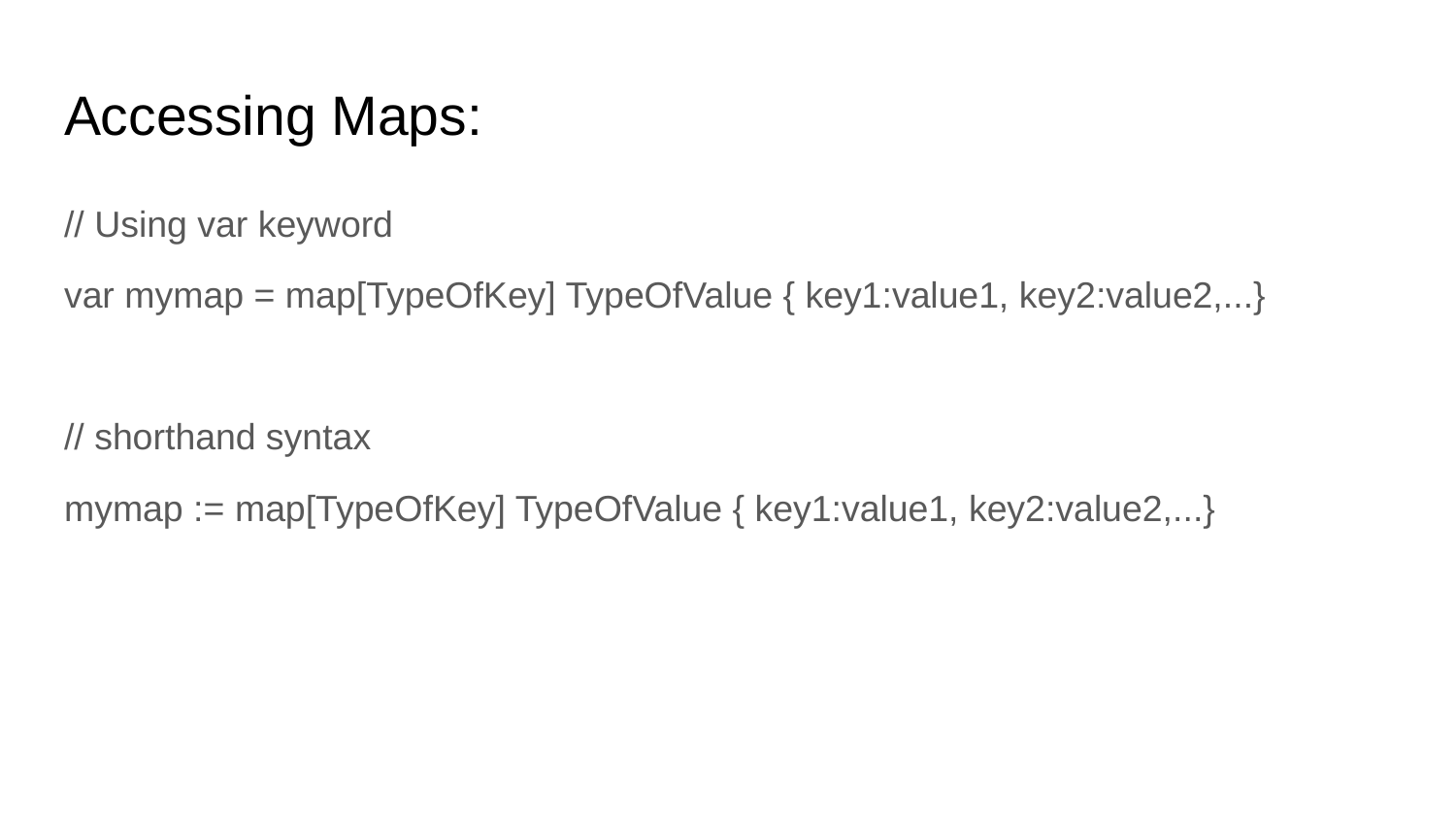

# Accessing Maps:
// Using var keyword
var mymap = map[TypeOfKey] TypeOfValue { key1:value1, key2:value2,...}

// shorthand syntax
mymap := map[TypeOfKey] TypeOfValue { key1:value1, key2:value2,...}